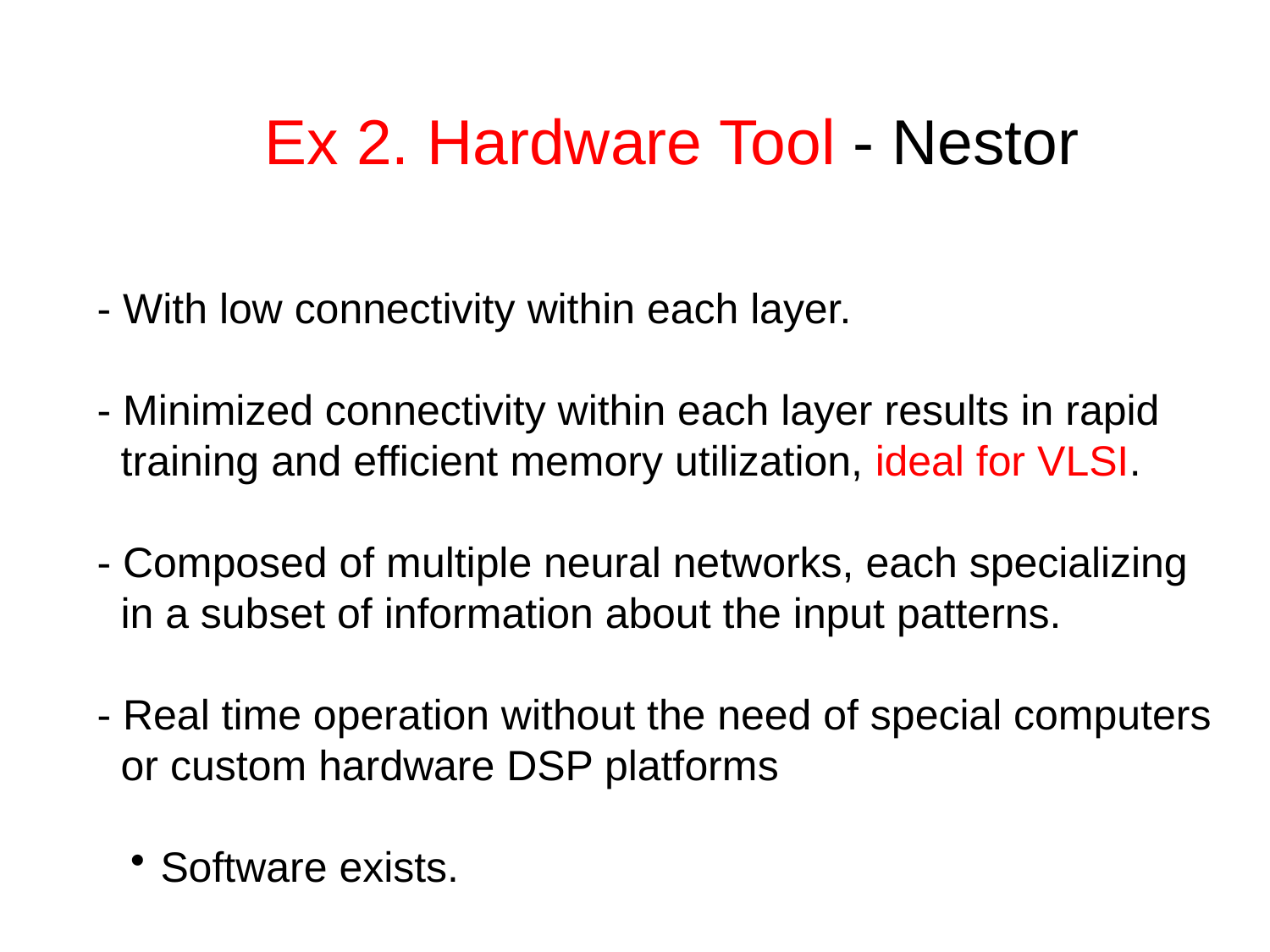

Ex 2. Hardware Tool - Nestor
- With low connectivity within each layer.

- Minimized connectivity within each layer results in rapid
  training and efficient memory utilization, ideal for VLSI.

- Composed of multiple neural networks, each specializing
  in a subset of information about the input patterns.

- Real time operation without the need of special computers
  or custom hardware DSP platforms

Software exists.